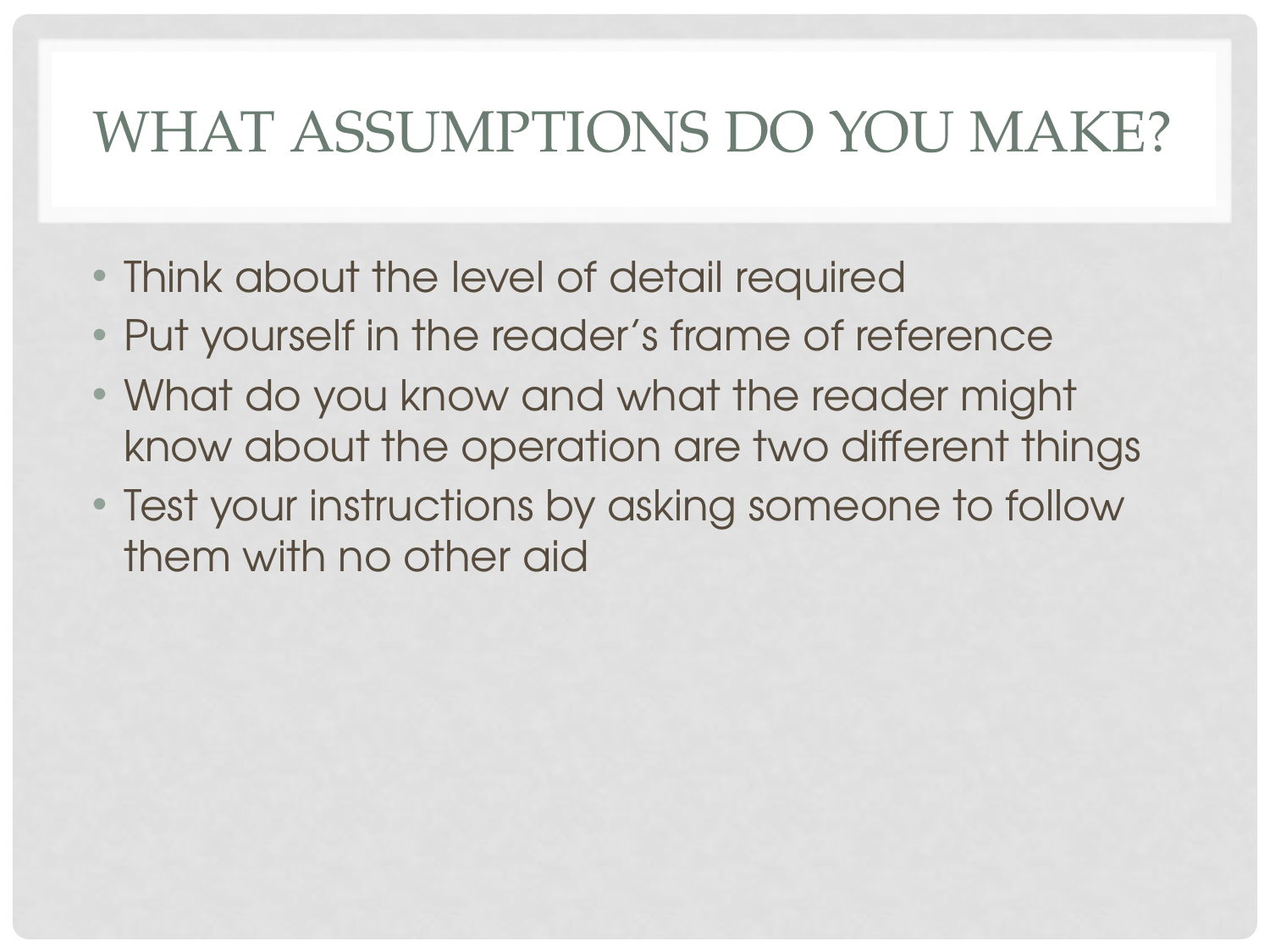

# What assumptions do you make?
Think about the level of detail required
Put yourself in the reader’s frame of reference
What do you know and what the reader might know about the operation are two different things
Test your instructions by asking someone to follow them with no other aid